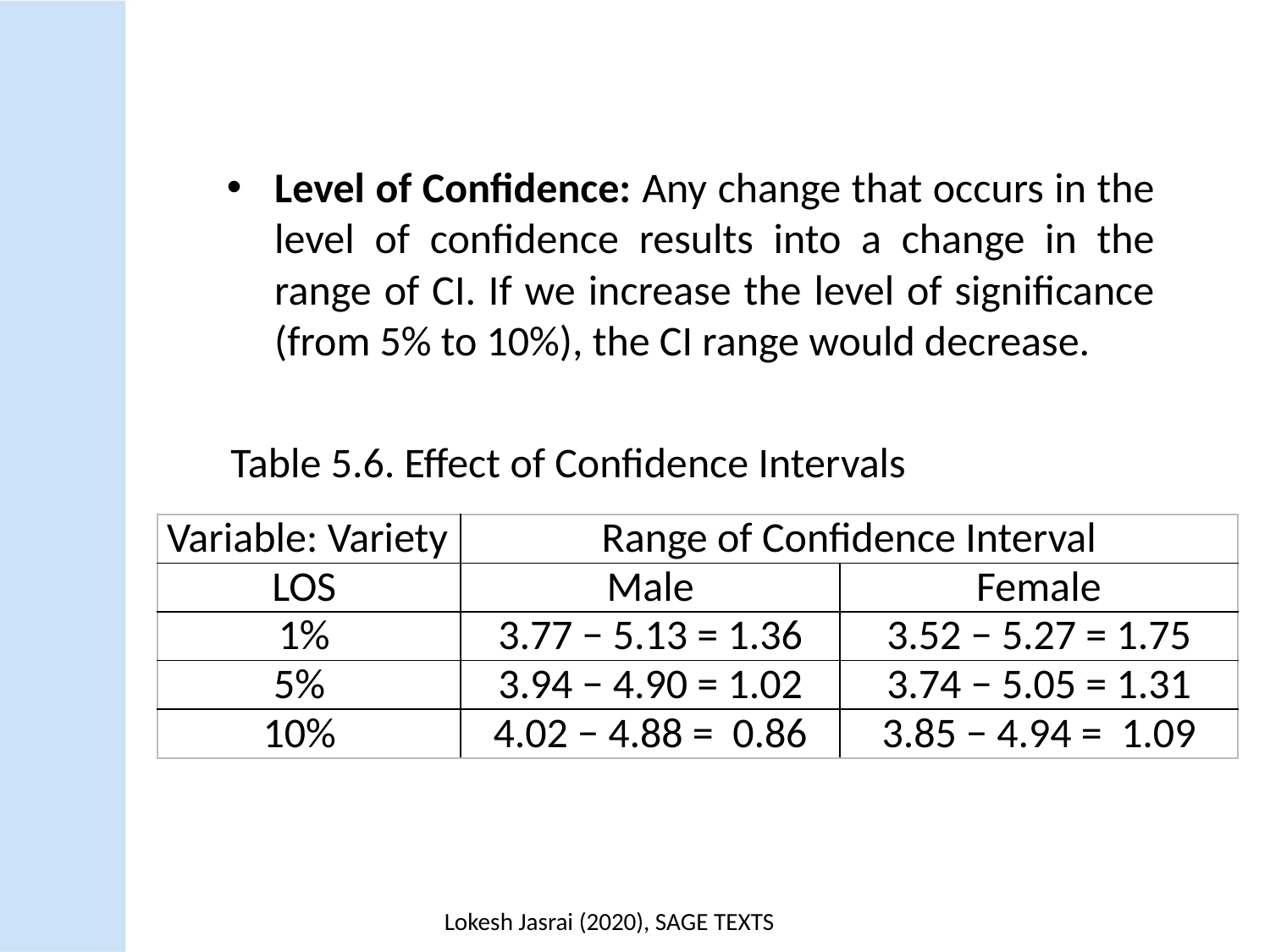

Level of Confidence: Any change that occurs in the level of confidence results into a change in the range of CI. If we increase the level of significance (from 5% to 10%), the CI range would decrease.
Table 5.6. Effect of Confidence Intervals
| Variable: Variety | Range of Confidence Interval |  |
| --- | --- | --- |
| LOS | Male | Female |
| 1% | 3.77 − 5.13 = 1.36 | 3.52 − 5.27 = 1.75 |
| 5% | 3.94 − 4.90 = 1.02 | 3.74 − 5.05 = 1.31 |
| 10% | 4.02 − 4.88 = 0.86 | 3.85 − 4.94 = 1.09 |
Lokesh Jasrai (2020), SAGE TEXTS